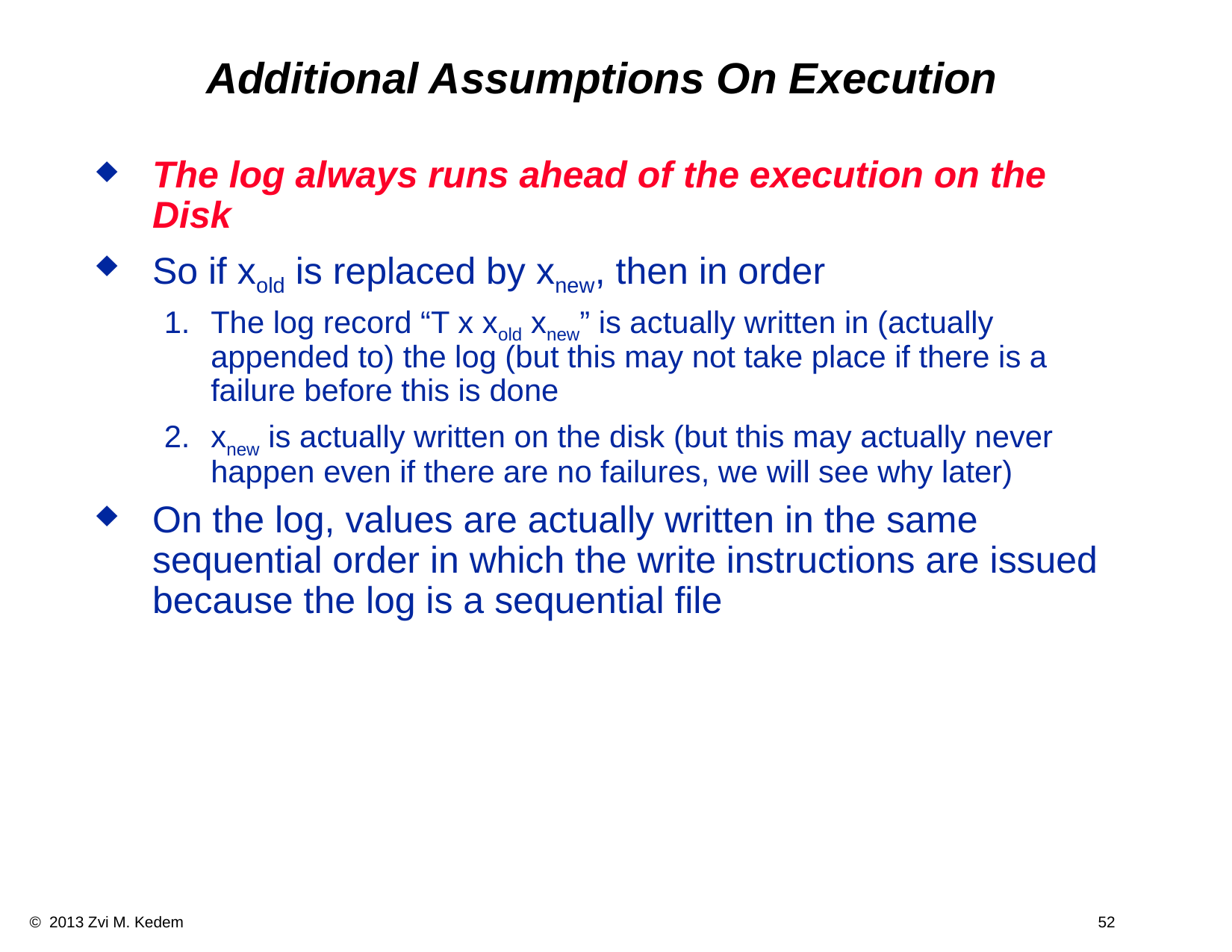

Additional Assumptions On Execution
The log always runs ahead of the execution on the Disk
So if xold is replaced by xnew, then in order
The log record “T x xold xnew” is actually written in (actually appended to) the log (but this may not take place if there is a failure before this is done
xnew is actually written on the disk (but this may actually never happen even if there are no failures, we will see why later)
On the log, values are actually written in the same sequential order in which the write instructions are issued because the log is a sequential file